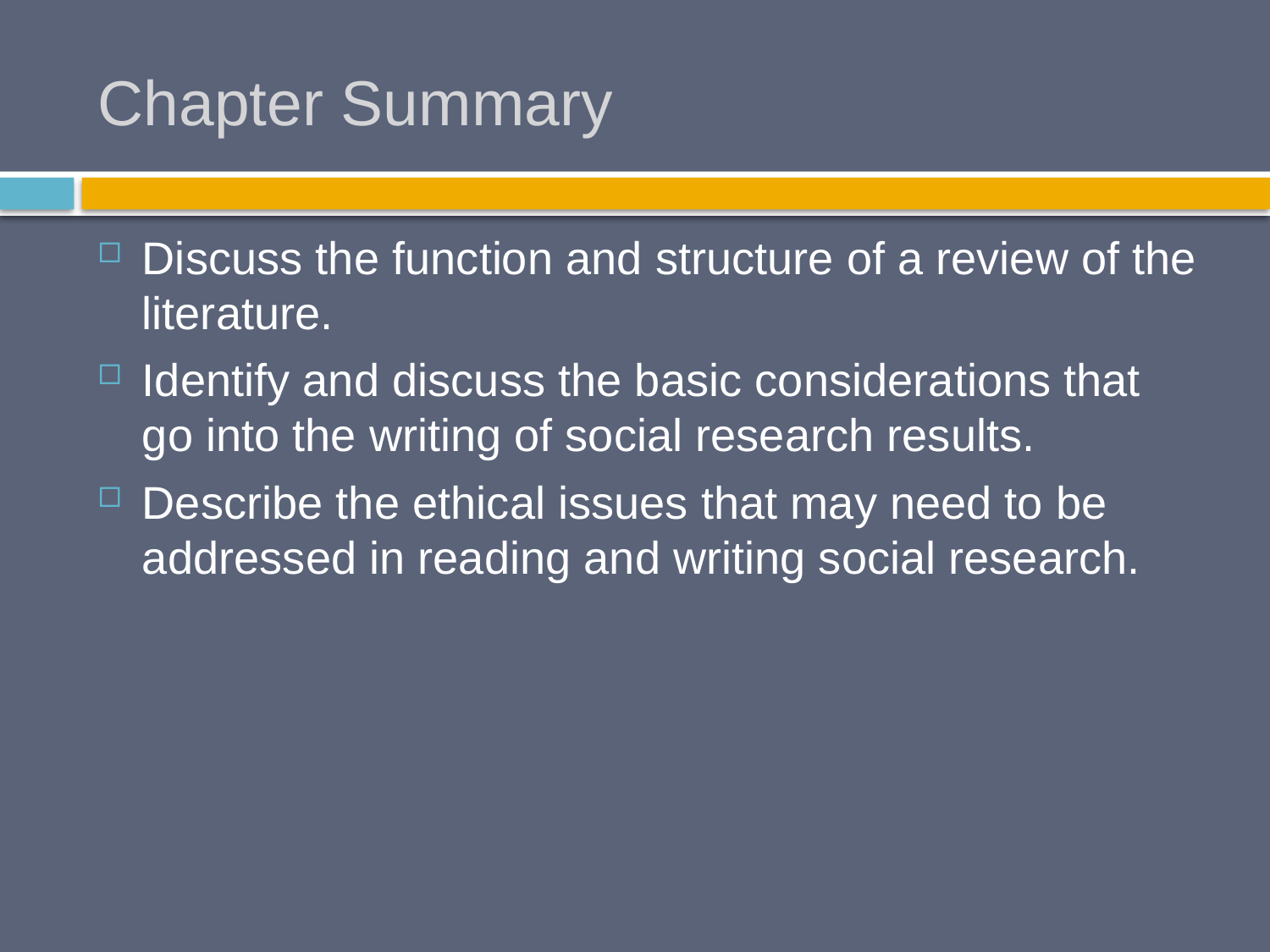

# Chapter Summary
Discuss the function and structure of a review of the literature.
Identify and discuss the basic considerations that go into the writing of social research results.
Describe the ethical issues that may need to be addressed in reading and writing social research.